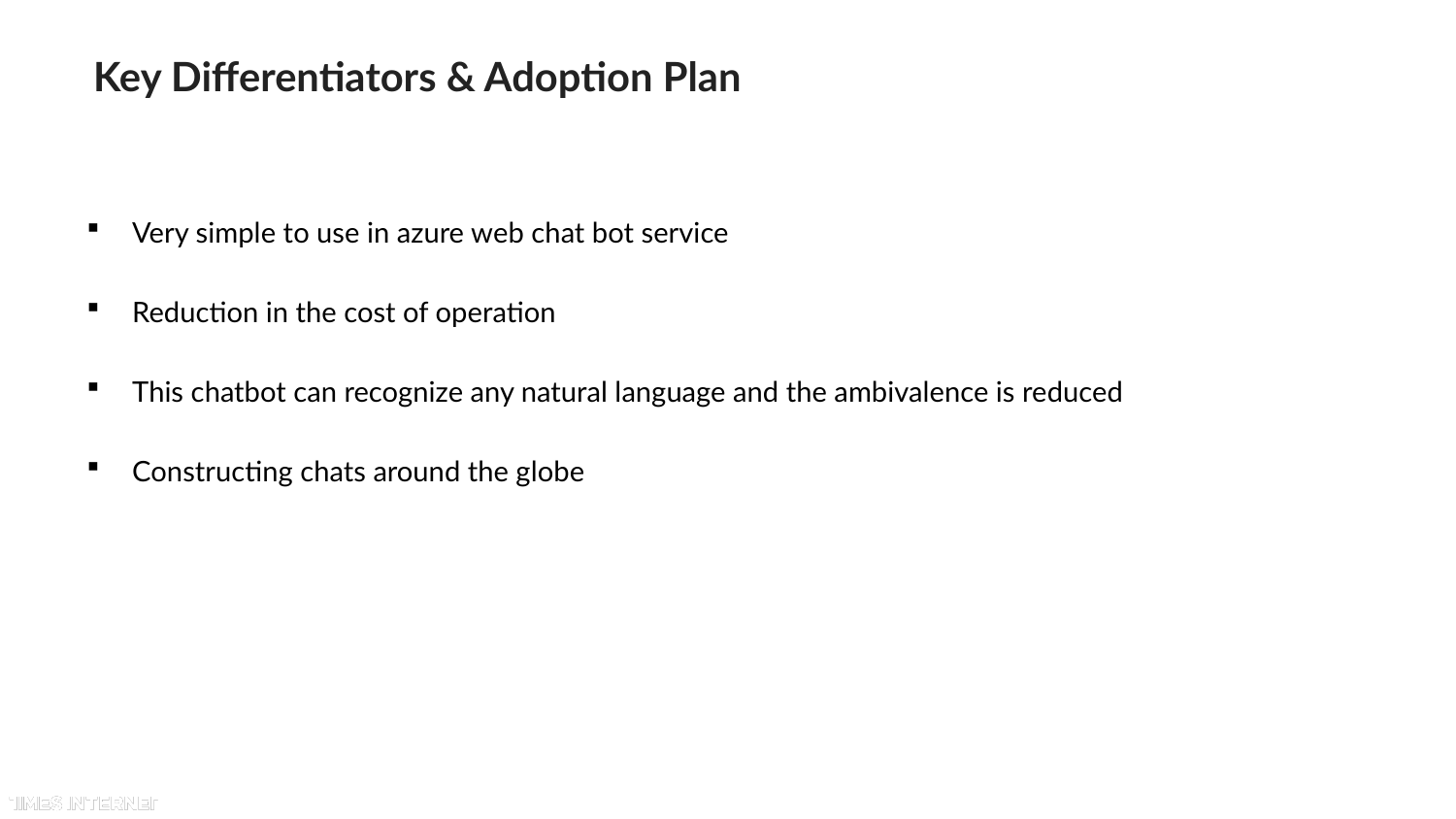

# Key Differentiators & Adoption Plan

Very simple to use in azure web chat bot service
Reduction in the cost of operation
This chatbot can recognize any natural language and the ambivalence is reduced
Constructing chats around the globe